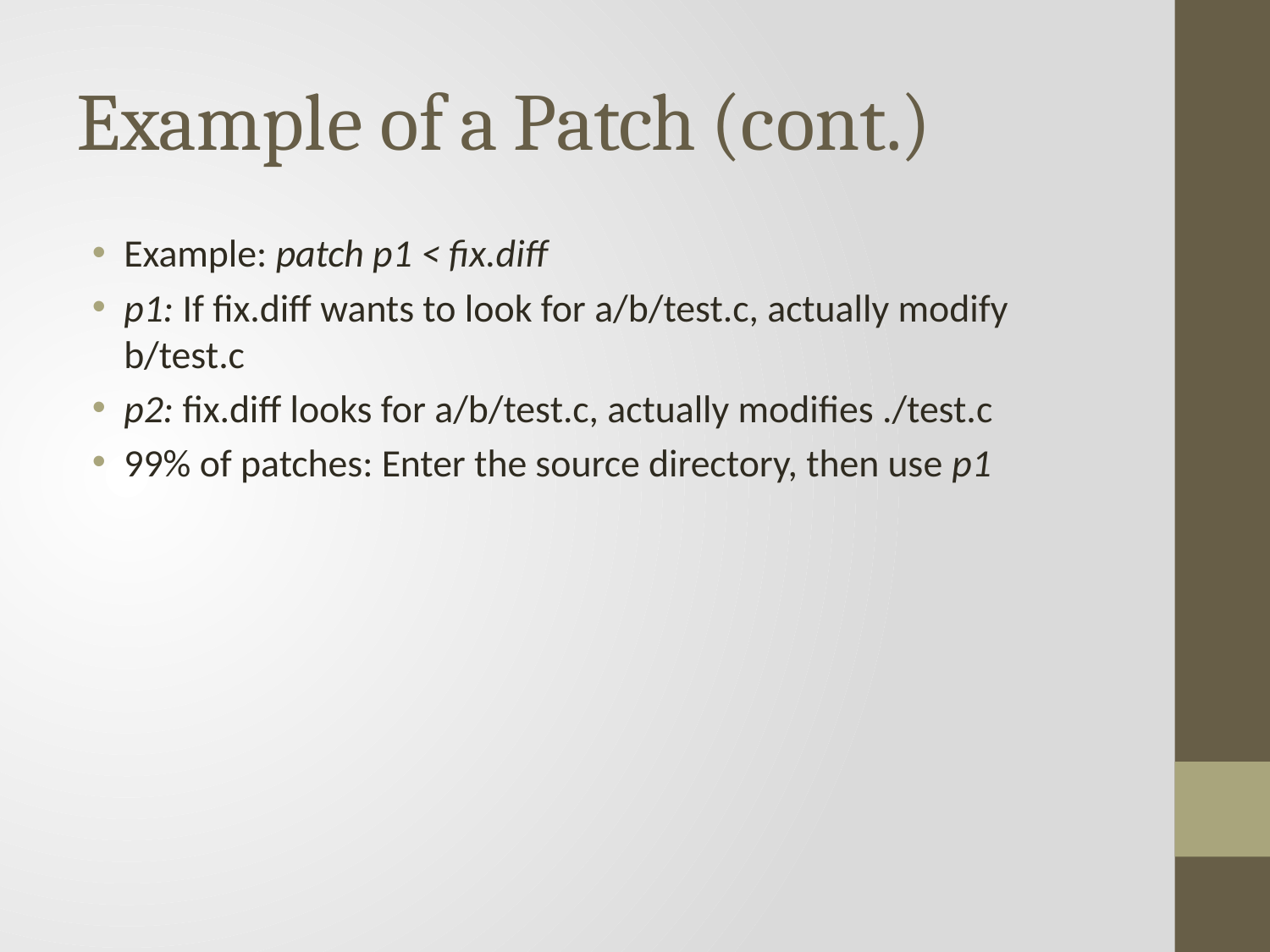

# Example of a Patch (cont.)
Example: patch ­p1 < fix.diff
­p1: If fix.diff wants to look for a/b/test.c, actually modify b/test.c
­p2: fix.diff looks for a/b/test.c, actually modifies ./test.c
99% of patches: Enter the source directory, then use ­p1